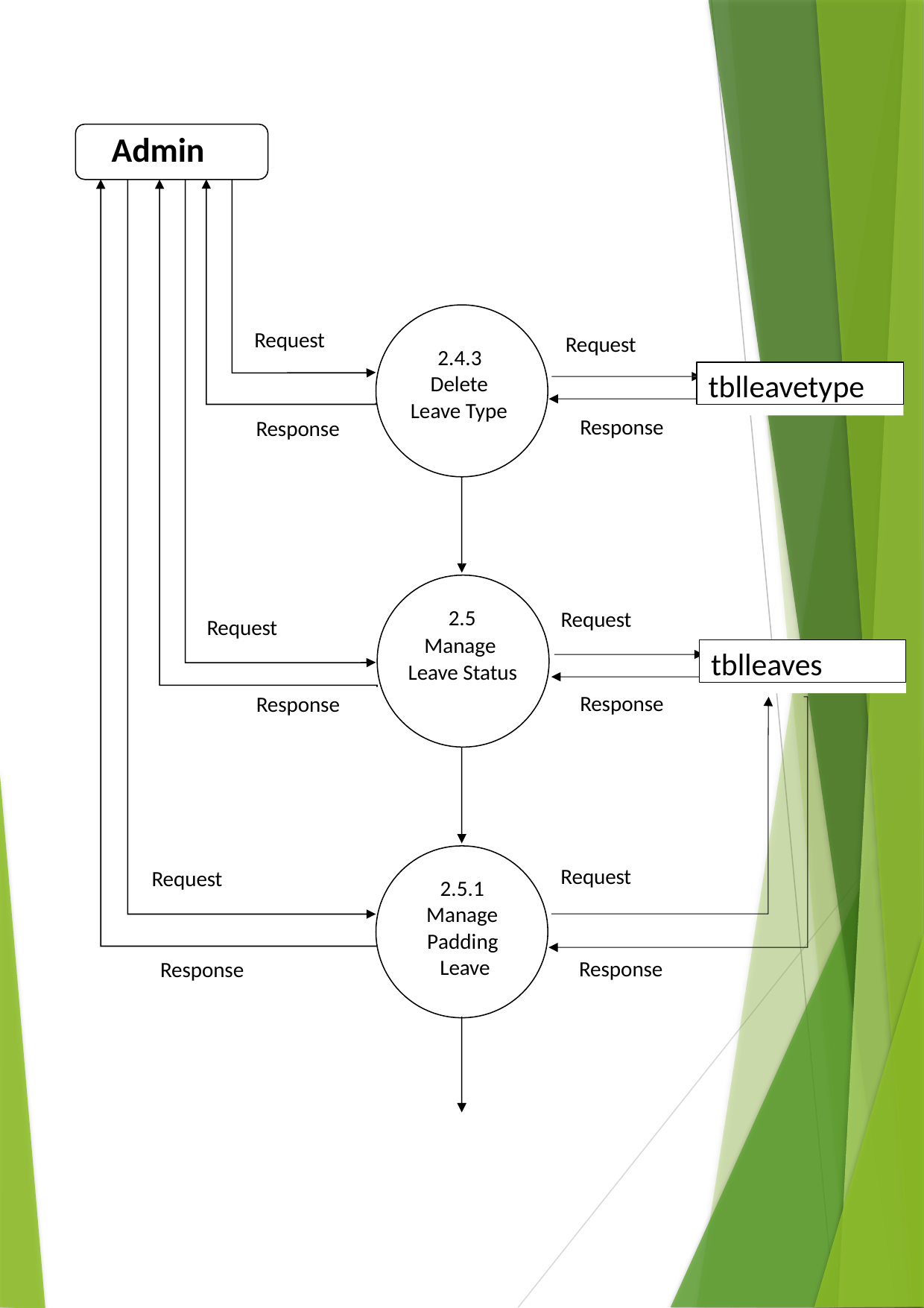

Admin

Request
Request
2.4.3
Delete  Leave Type

tblleavetype

Response
Response
2.5
Manage  Leave Status
Request
Request
tblleaves

Response
Response
Request
Request
2.5.1
Manage
Padding  Leave
Response
Response
21